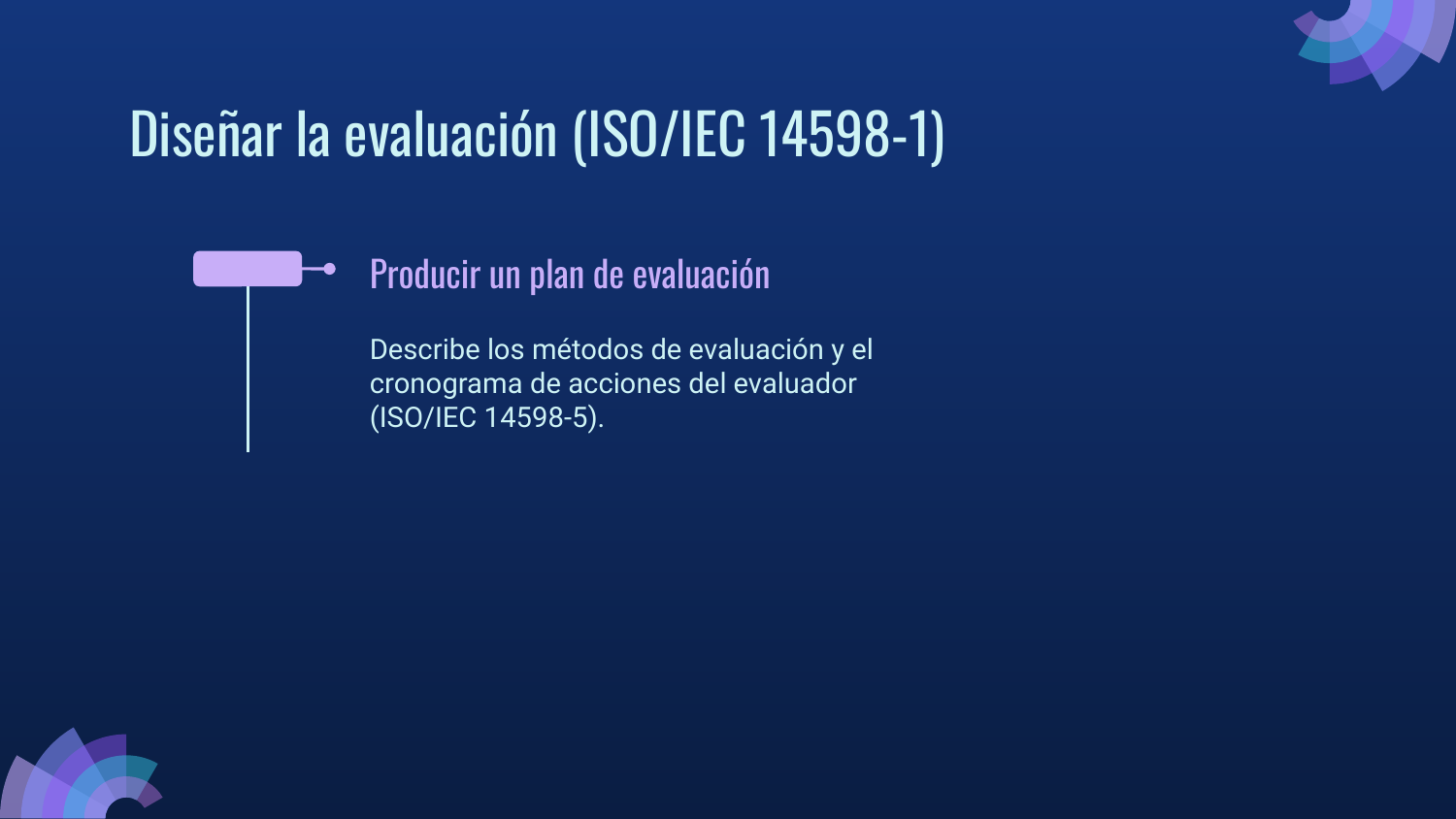

# Diseñar la evaluación (ISO/IEC 14598-1)
Producir un plan de evaluación

Describe los métodos de evaluación y el cronograma de acciones del evaluador (ISO/IEC 14598-5).